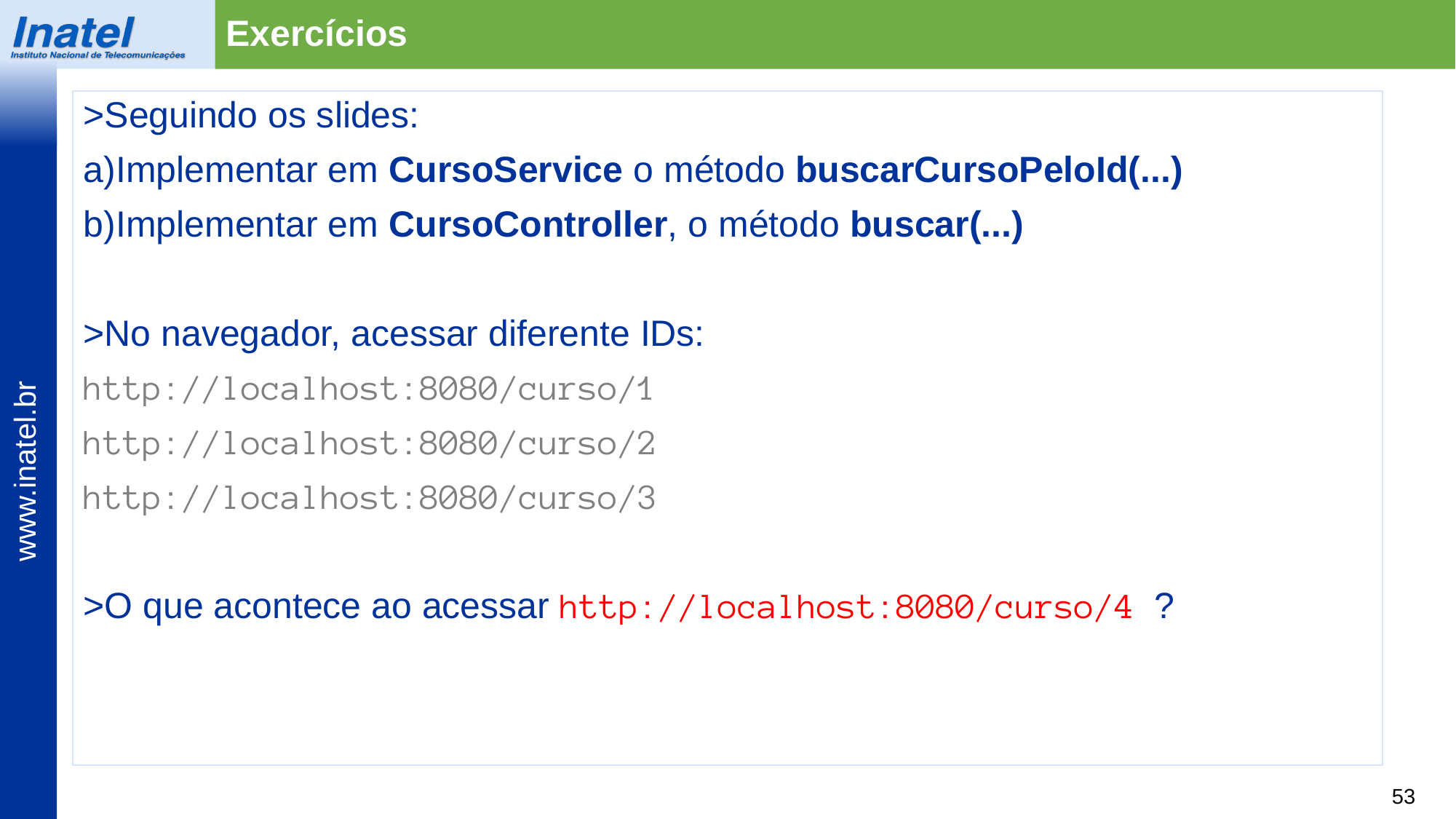

Exercícios
>Seguindo os slides:
a)Implementar em CursoService o método buscarCursoPeloId(...)
b)Implementar em CursoController, o método buscar(...)

>No navegador, acessar diferente IDs:
http://localhost:8080/curso/1
http://localhost:8080/curso/2
http://localhost:8080/curso/3

>O que acontece ao acessar http://localhost:8080/curso/4 ?